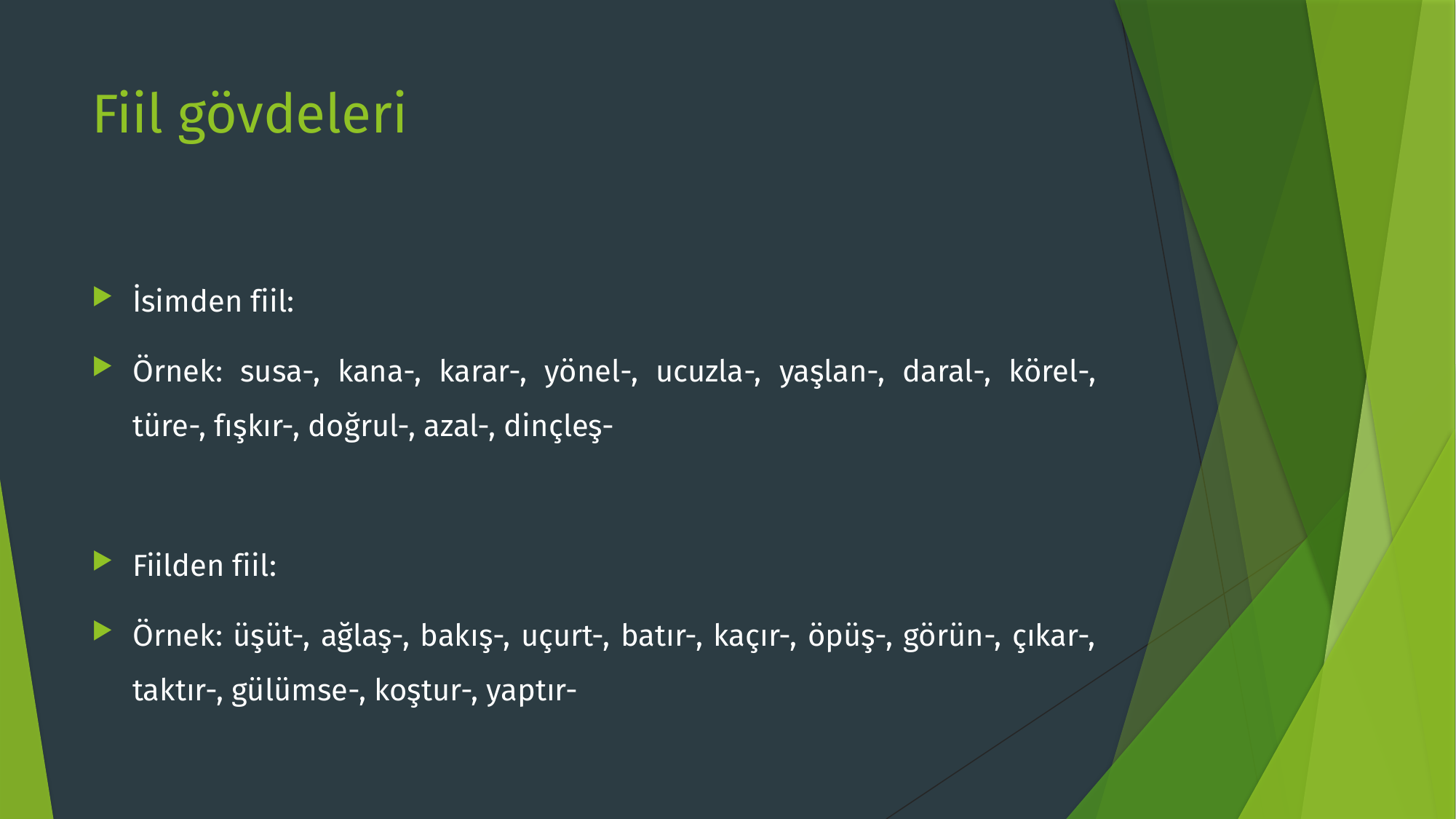

# Fiil gövdeleri
İsimden fiil:
Örnek: susa-, kana-, karar-, yönel-, ucuzla-, yaşlan-, daral-, körel-, türe-, fışkır-, doğrul-, azal-, dinçleş-

Fiilden fiil:
Örnek: üşüt-, ağlaş-, bakış-, uçurt-, batır-, kaçır-, öpüş-, görün-, çıkar-, taktır-, gülümse-, koştur-, yaptır-